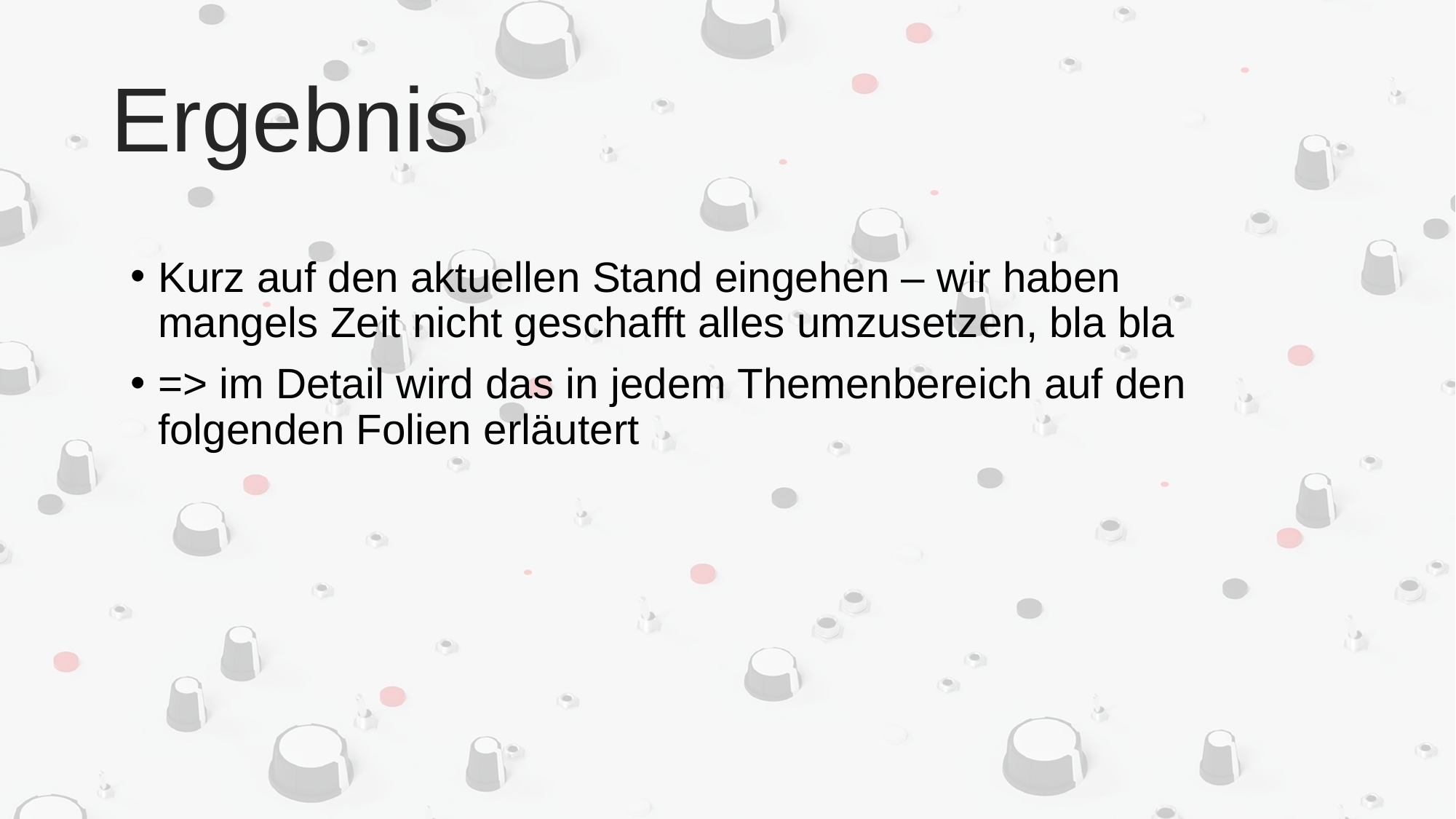

# Ergebnis
Kurz auf den aktuellen Stand eingehen – wir haben mangels Zeit nicht geschafft alles umzusetzen, bla bla
=> im Detail wird das in jedem Themenbereich auf den folgenden Folien erläutert